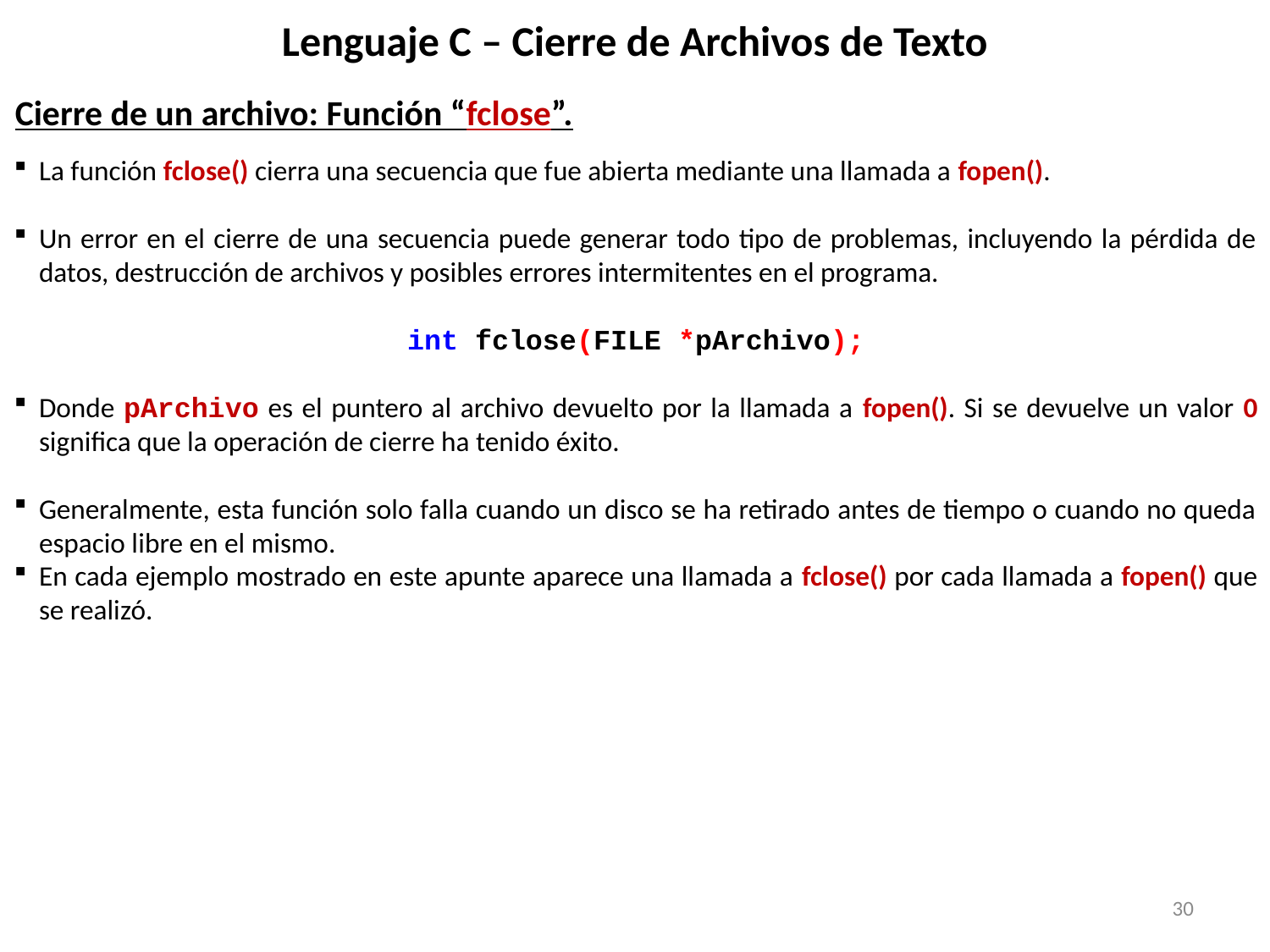

# Lenguaje C – Cierre de Archivos de Texto
Cierre de un archivo: Función “fclose”.
La función fclose() cierra una secuencia que fue abierta mediante una llamada a fopen().

Un error en el cierre de una secuencia puede generar todo tipo de problemas, incluyendo la pérdida de datos, destrucción de archivos y posibles errores intermitentes en el programa.

int fclose(FILE *pArchivo);

Donde pArchivo es el puntero al archivo devuelto por la llamada a fopen(). Si se devuelve un valor 0 significa que la operación de cierre ha tenido éxito.

Generalmente, esta función solo falla cuando un disco se ha retirado antes de tiempo o cuando no queda espacio libre en el mismo.
En cada ejemplo mostrado en este apunte aparece una llamada a fclose() por cada llamada a fopen() que se realizó.
30